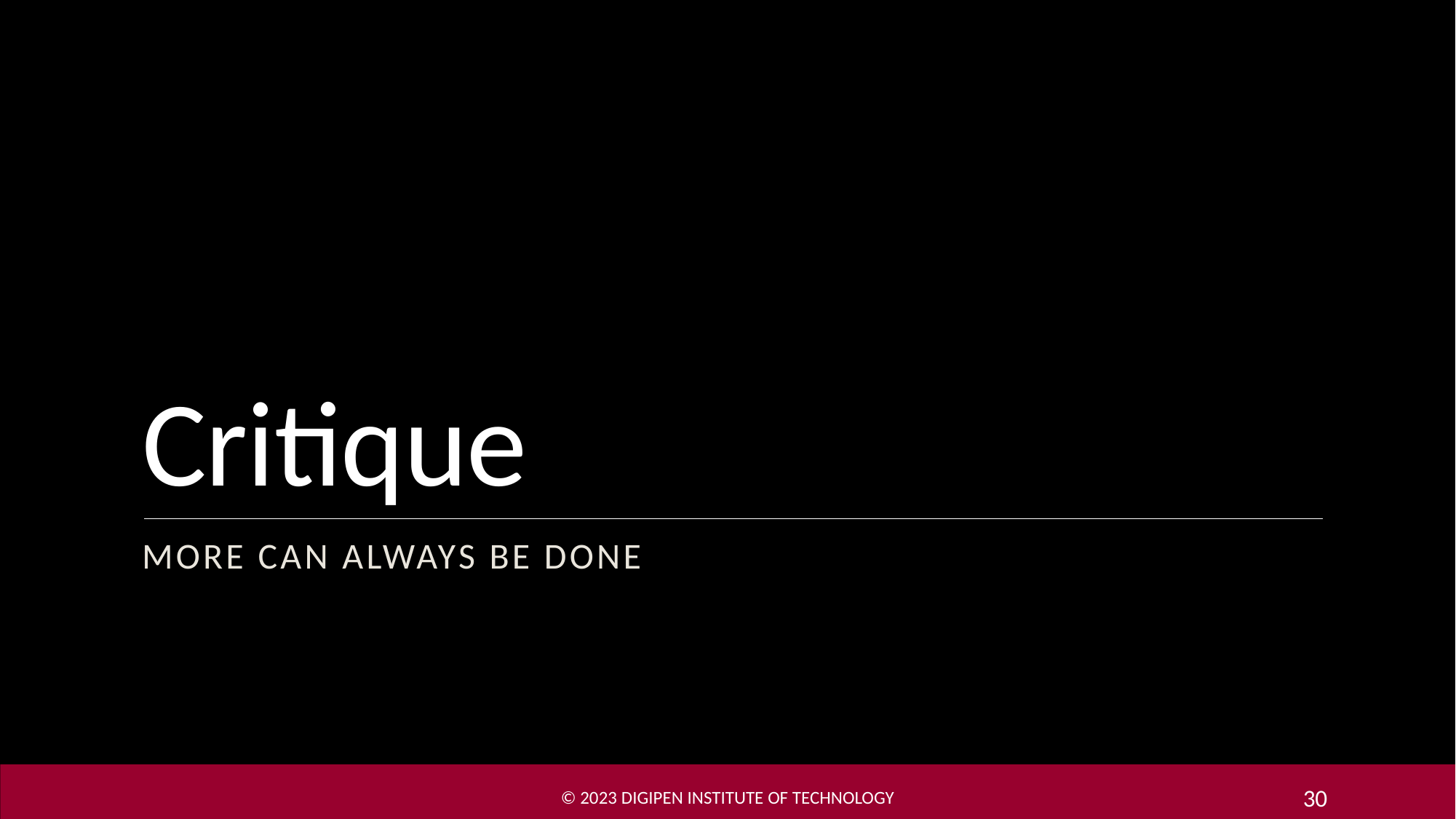

# Critique
More can always be done
© 2023 DigiPen Institute of Technology
30